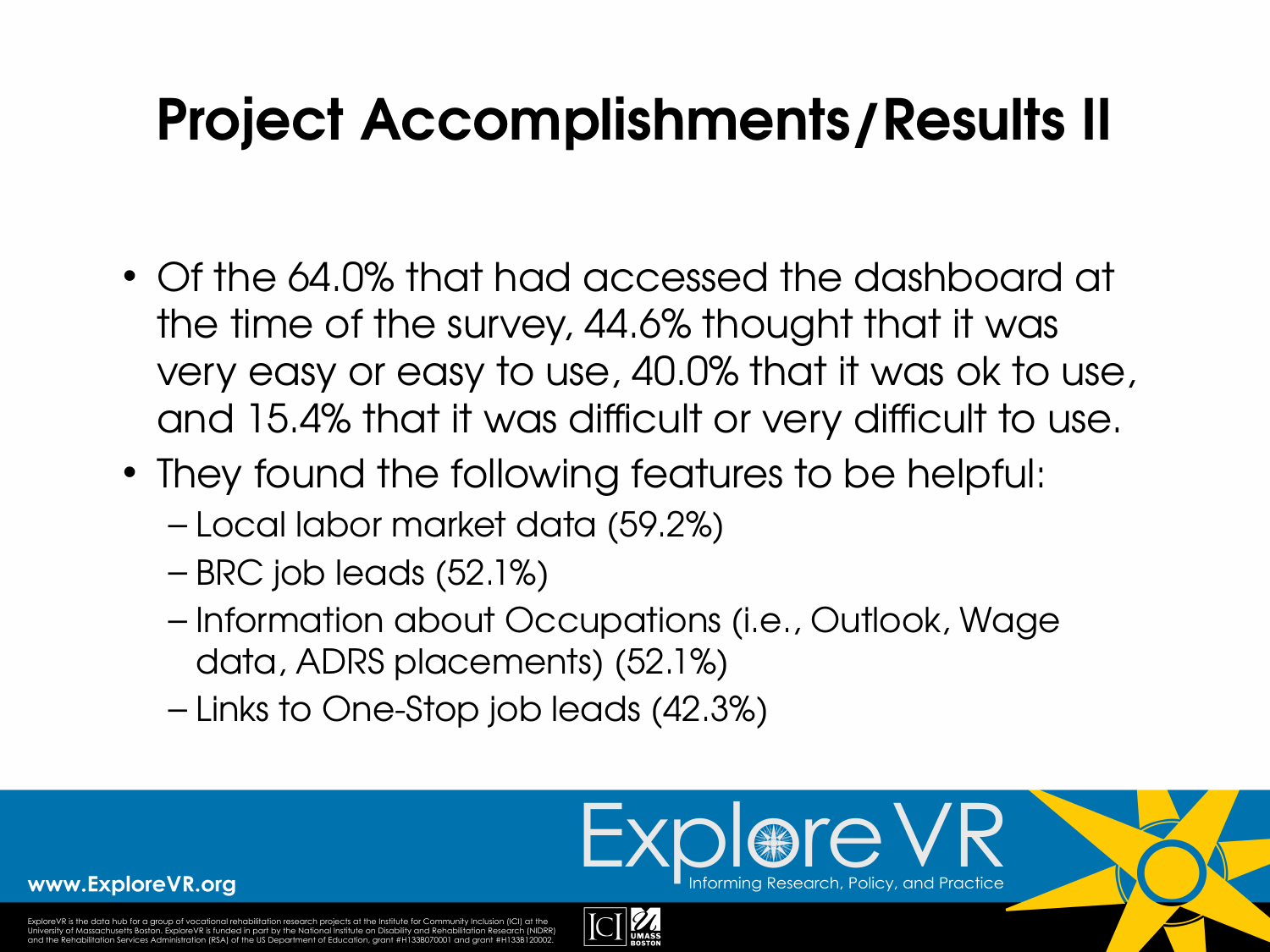

# Project Accomplishments/Results II
Of the 64.0% that had accessed the dashboard at the time of the survey, 44.6% thought that it was very easy or easy to use, 40.0% that it was ok to use, and 15.4% that it was difficult or very difficult to use.
They found the following features to be helpful:
Local labor market data (59.2%)
BRC job leads (52.1%)
Information about Occupations (i.e., Outlook, Wage data, ADRS placements) (52.1%)
Links to One-Stop job leads (42.3%)